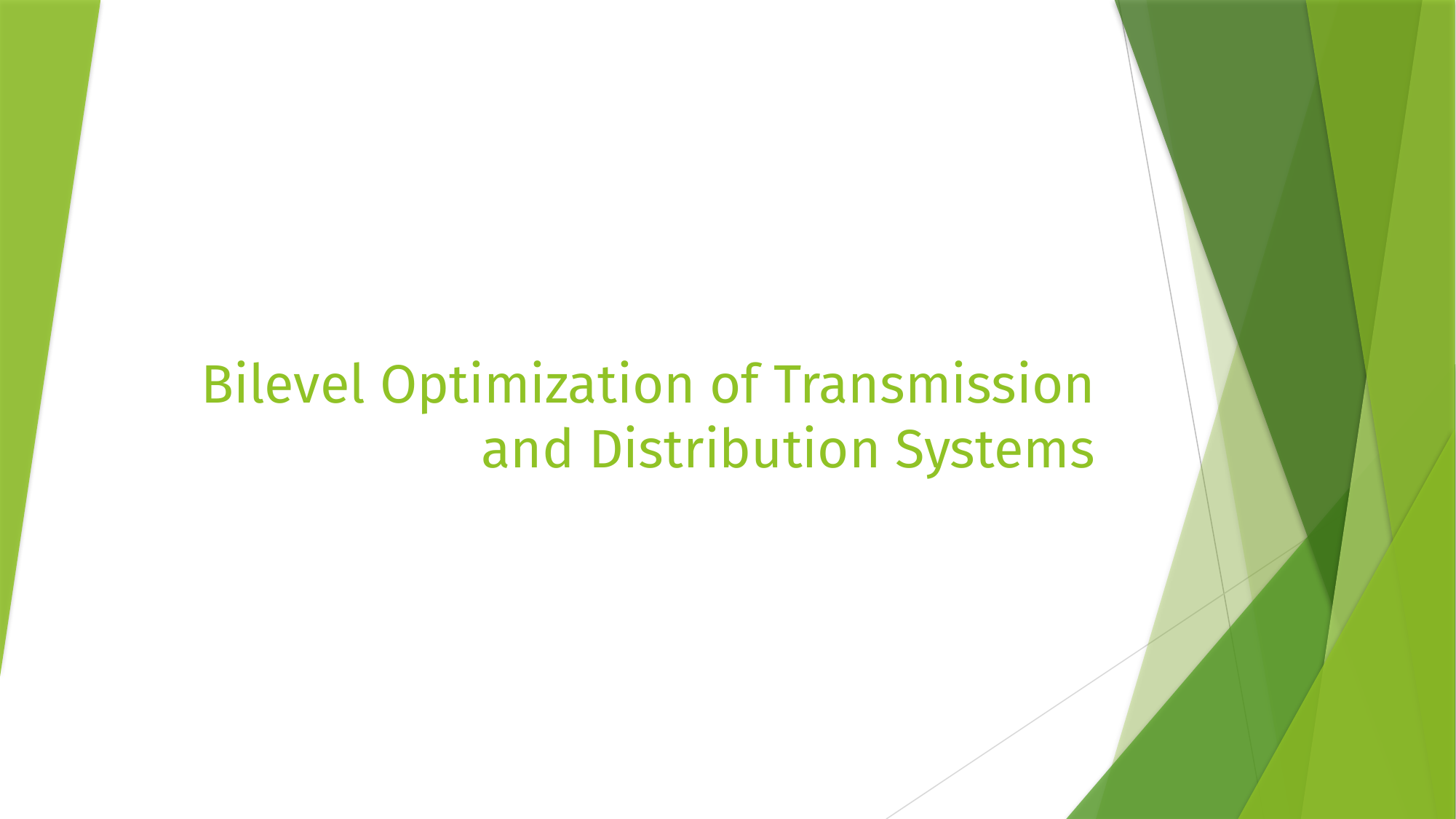

# Bilevel Optimization of Transmission and Distribution Systems